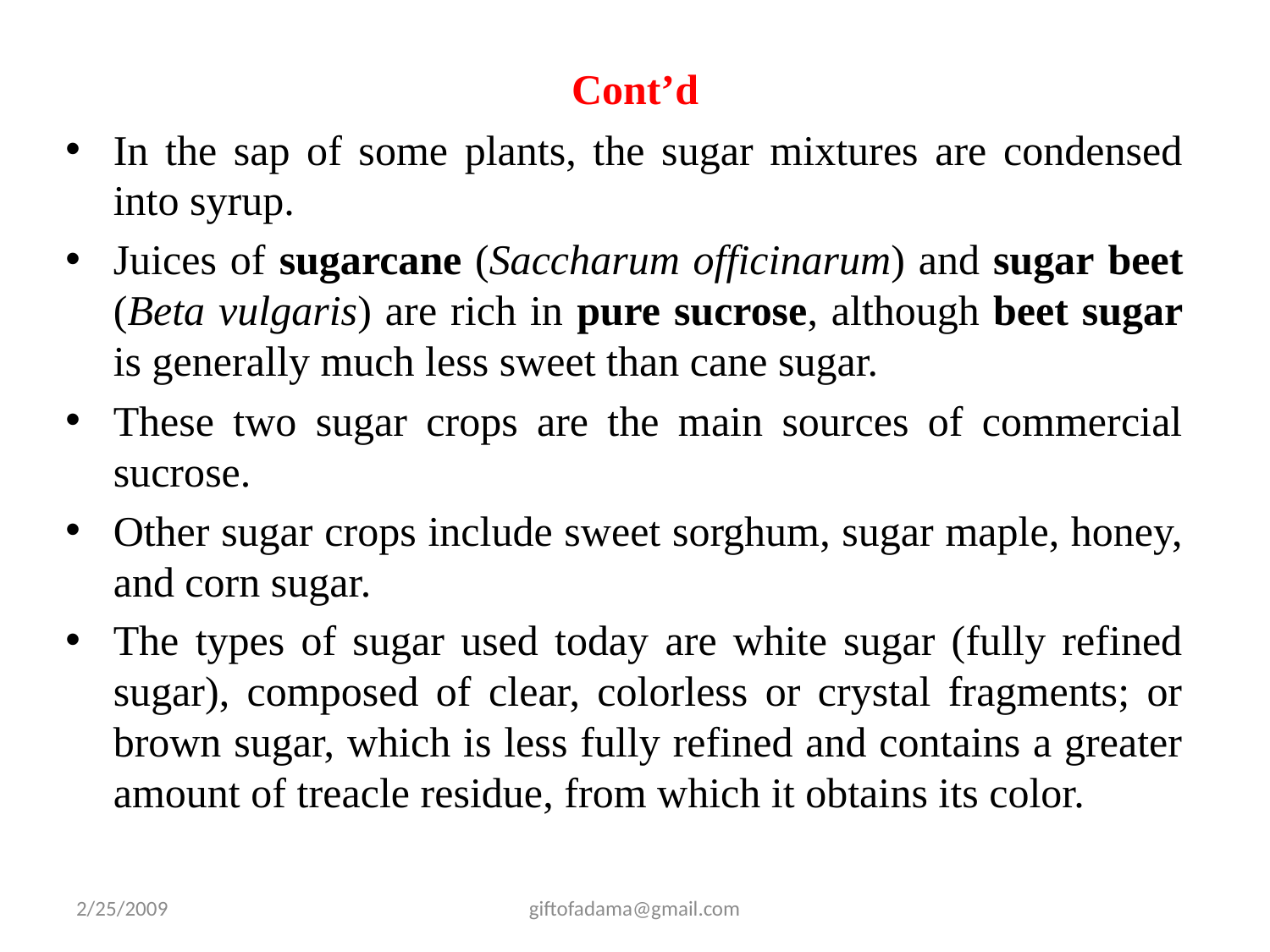

# Cont’d
In the sap of some plants, the sugar mixtures are condensed into syrup.
Juices of sugarcane (Saccharum officinarum) and sugar beet (Beta vulgaris) are rich in pure sucrose, although beet sugar is generally much less sweet than cane sugar.
These two sugar crops are the main sources of commercial sucrose.
Other sugar crops include sweet sorghum, sugar maple, honey, and corn sugar.
The types of sugar used today are white sugar (fully refined sugar), composed of clear, colorless or crystal fragments; or brown sugar, which is less fully refined and contains a greater amount of treacle residue, from which it obtains its color.

2/25/2009
giftofadama@gmail.com